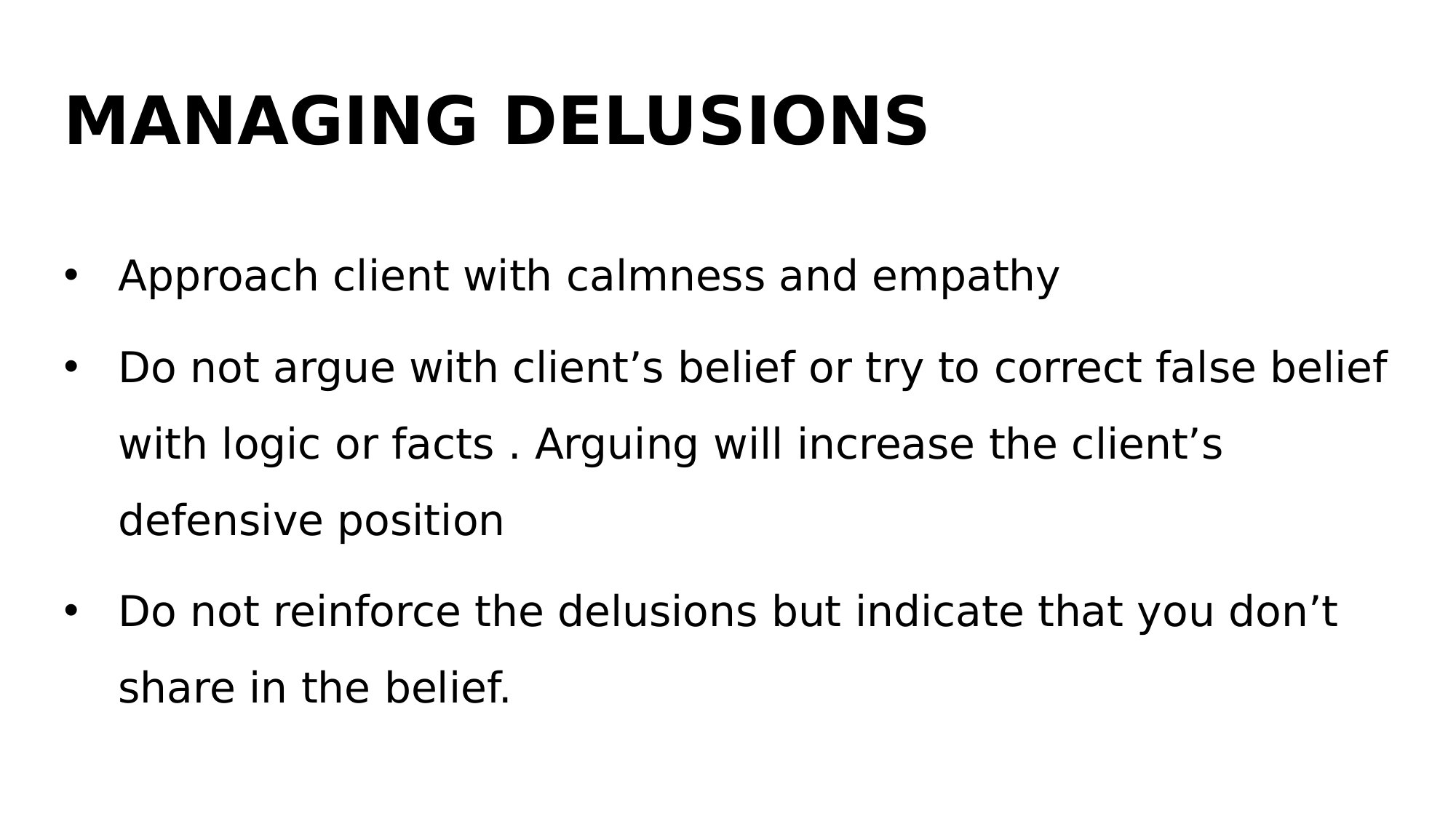

# MANAGING DELUSIONS
Approach client with calmness and empathy
Do not argue with client’s belief or try to correct false belief with logic or facts . Arguing will increase the client’s defensive position
Do not reinforce the delusions but indicate that you don’t share in the belief.